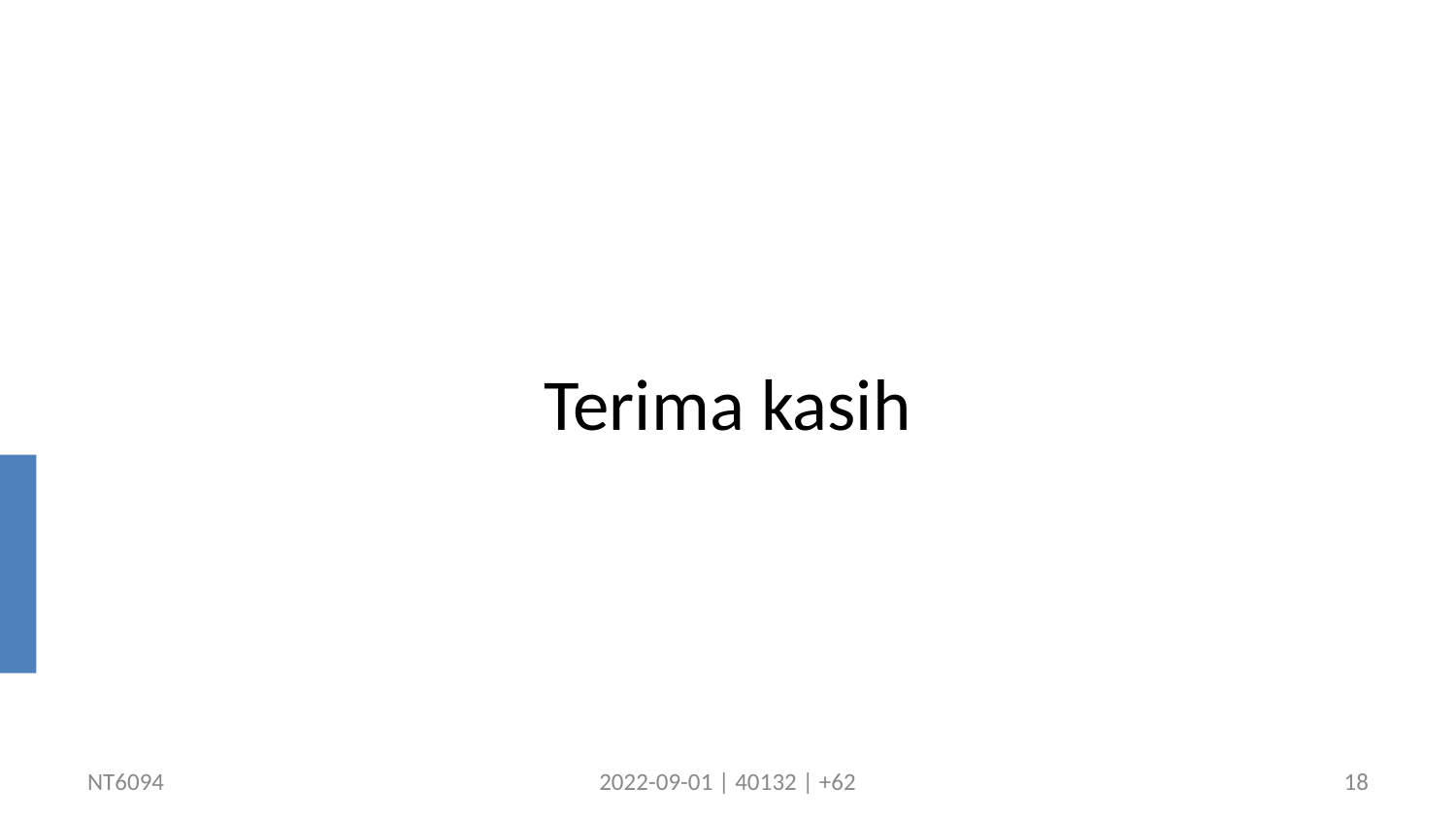

Terima kasih
NT6094
2022-09-01 | 40132 | +62
18